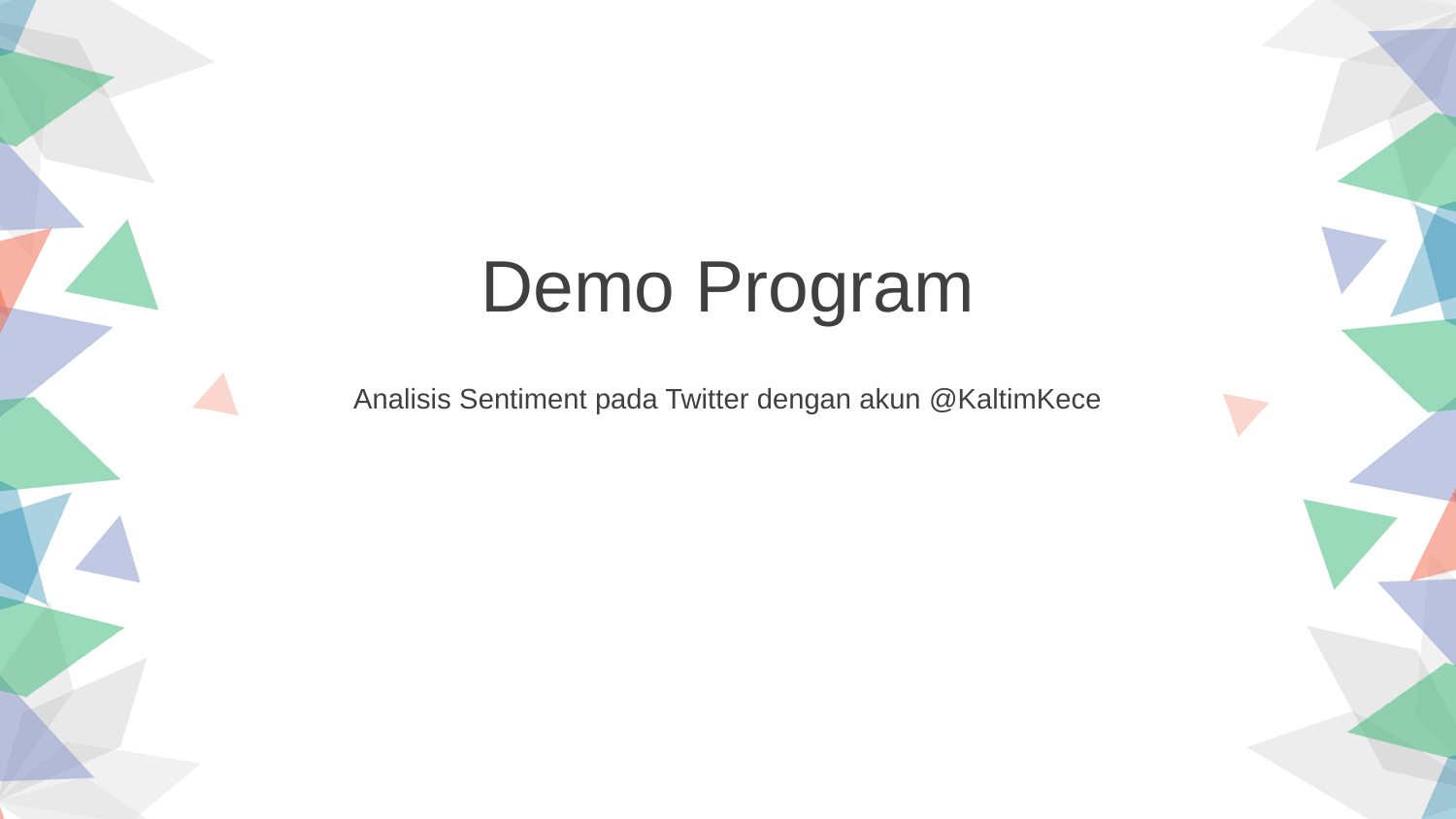

Demo Program
Analisis Sentiment pada Twitter dengan akun @KaltimKece